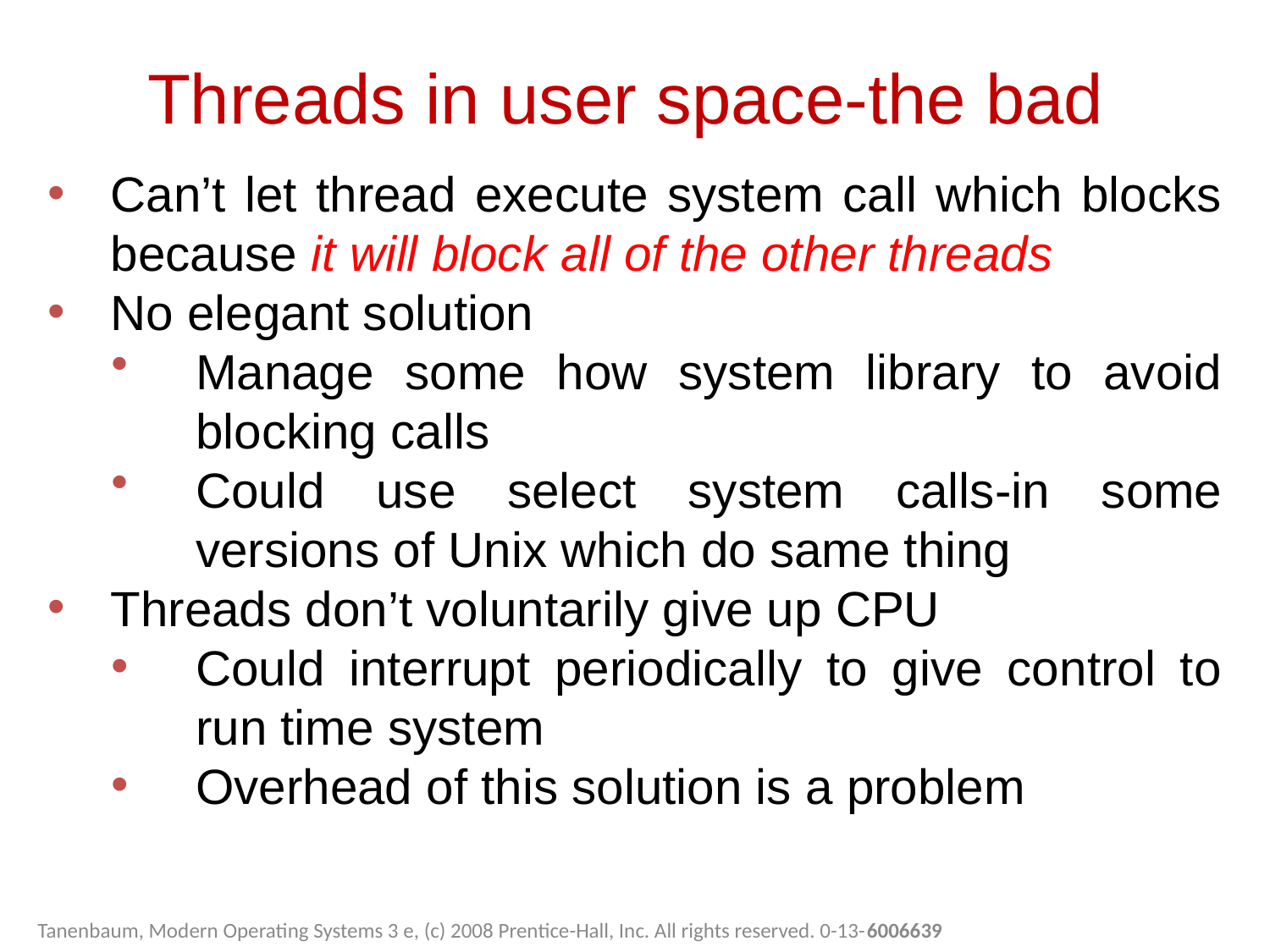

Threads in user space-the bad
Can’t let thread execute system call which blocks because it will block all of the other threads
No elegant solution
Manage some how system library to avoid blocking calls
Could use select system calls-in some versions of Unix which do same thing
Threads don’t voluntarily give up CPU
Could interrupt periodically to give control to run time system
Overhead of this solution is a problem
Tanenbaum, Modern Operating Systems 3 e, (c) 2008 Prentice-Hall, Inc. All rights reserved. 0-13-6006639